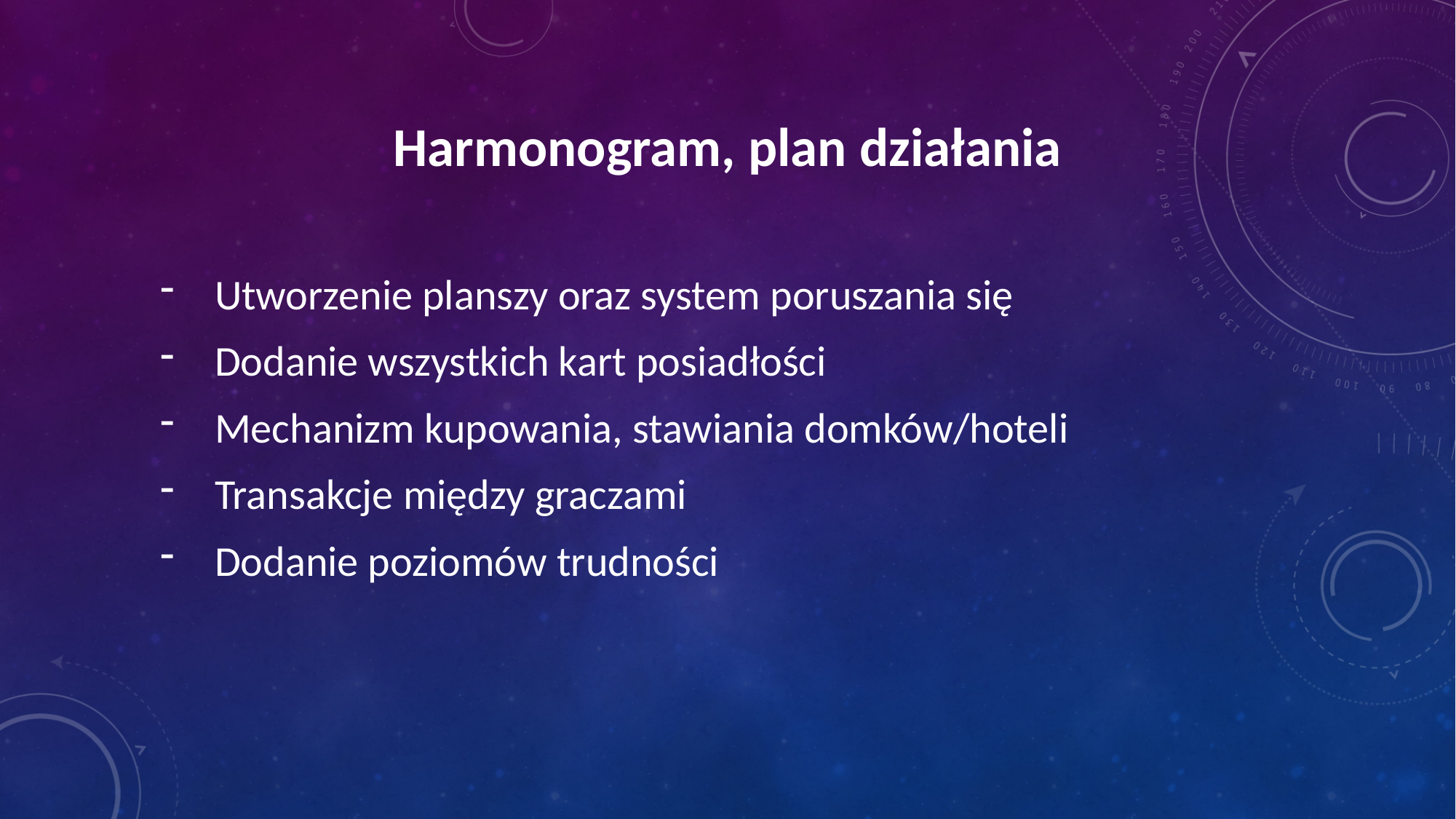

Harmonogram, plan działania
Utworzenie planszy oraz system poruszania się
Dodanie wszystkich kart posiadłości
Mechanizm kupowania, stawiania domków/hoteli
Transakcje między graczami
Dodanie poziomów trudności